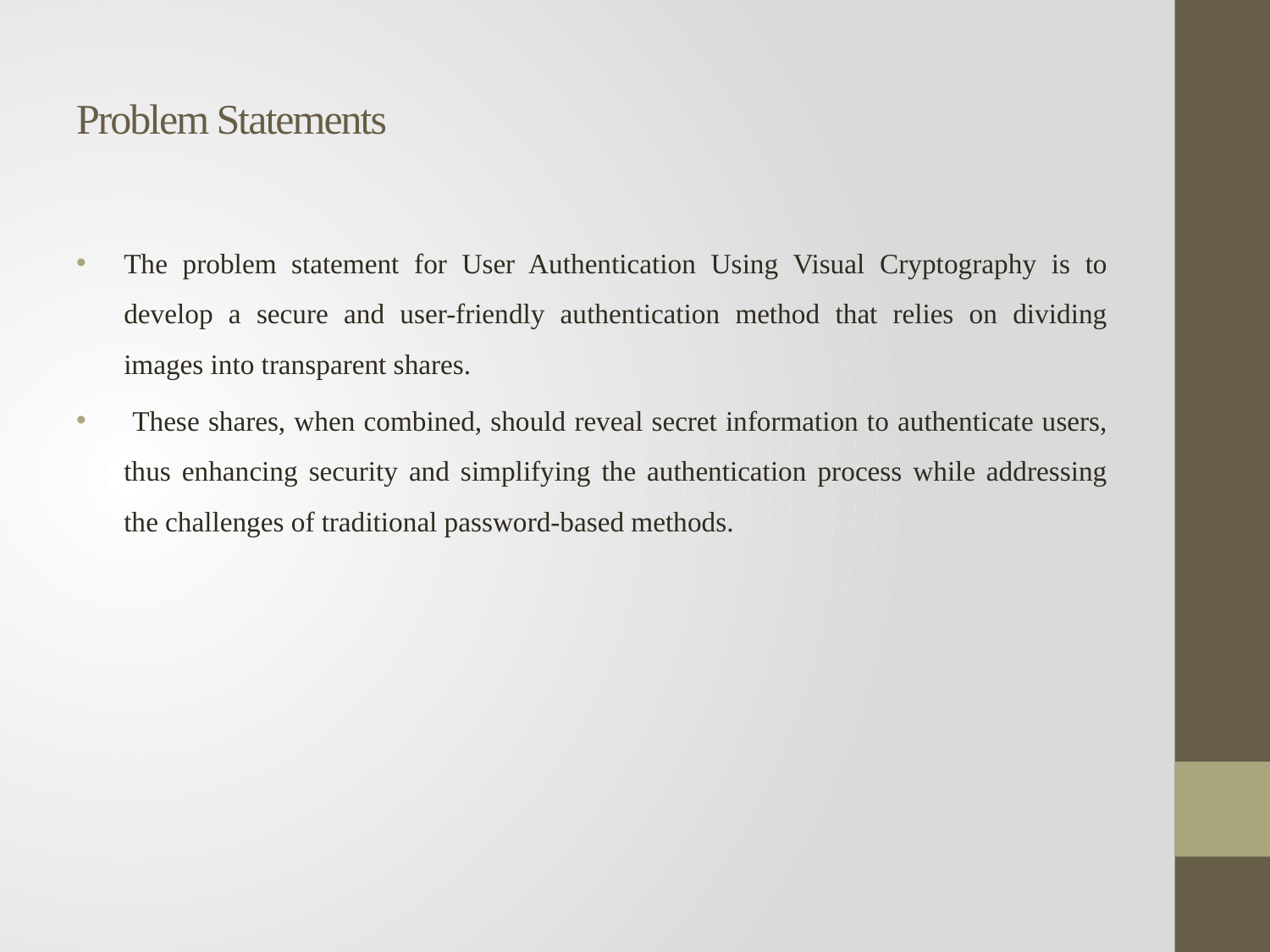

# Problem Statements
The problem statement for User Authentication Using Visual Cryptography is to develop a secure and user-friendly authentication method that relies on dividing images into transparent shares.
 These shares, when combined, should reveal secret information to authenticate users, thus enhancing security and simplifying the authentication process while addressing the challenges of traditional password-based methods.